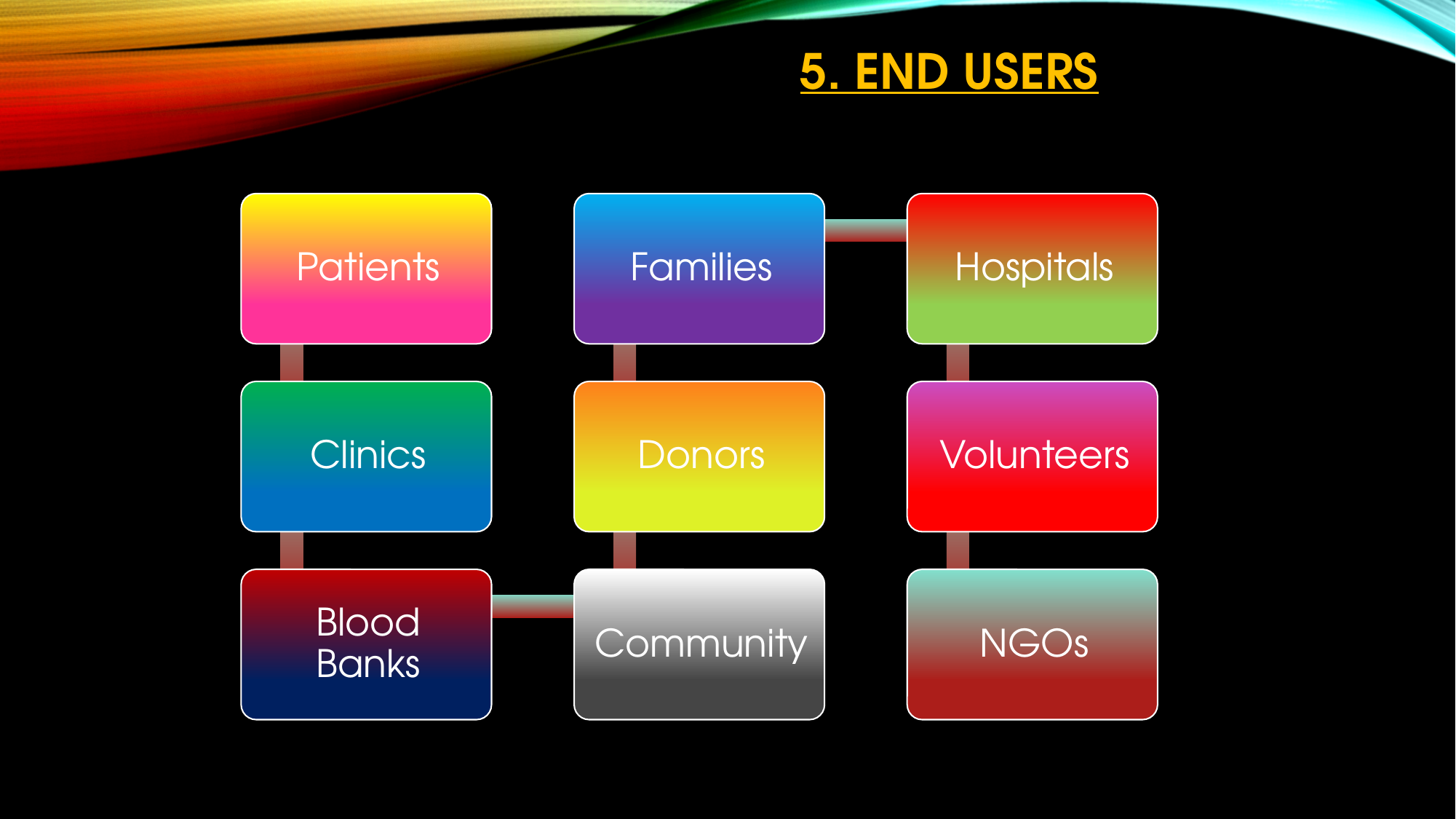

5. END USERS
Patients
Clinics
Blood Banks
Community
Donors
Families
Hospitals
Volunteers
NGOs